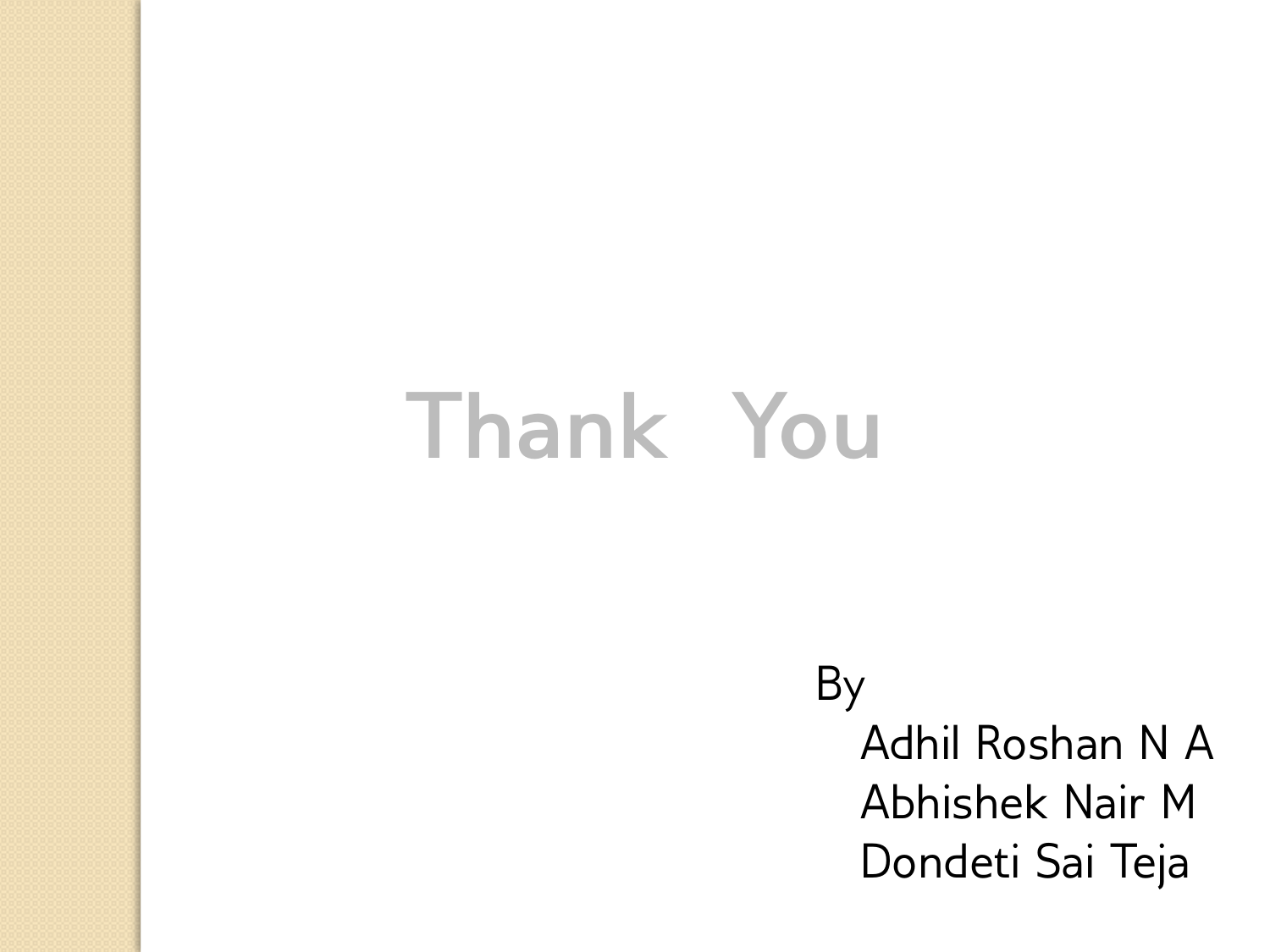

Thank  You
By
   Adhil Roshan N A
   Abhishek Nair M
   Dondeti Sai Teja